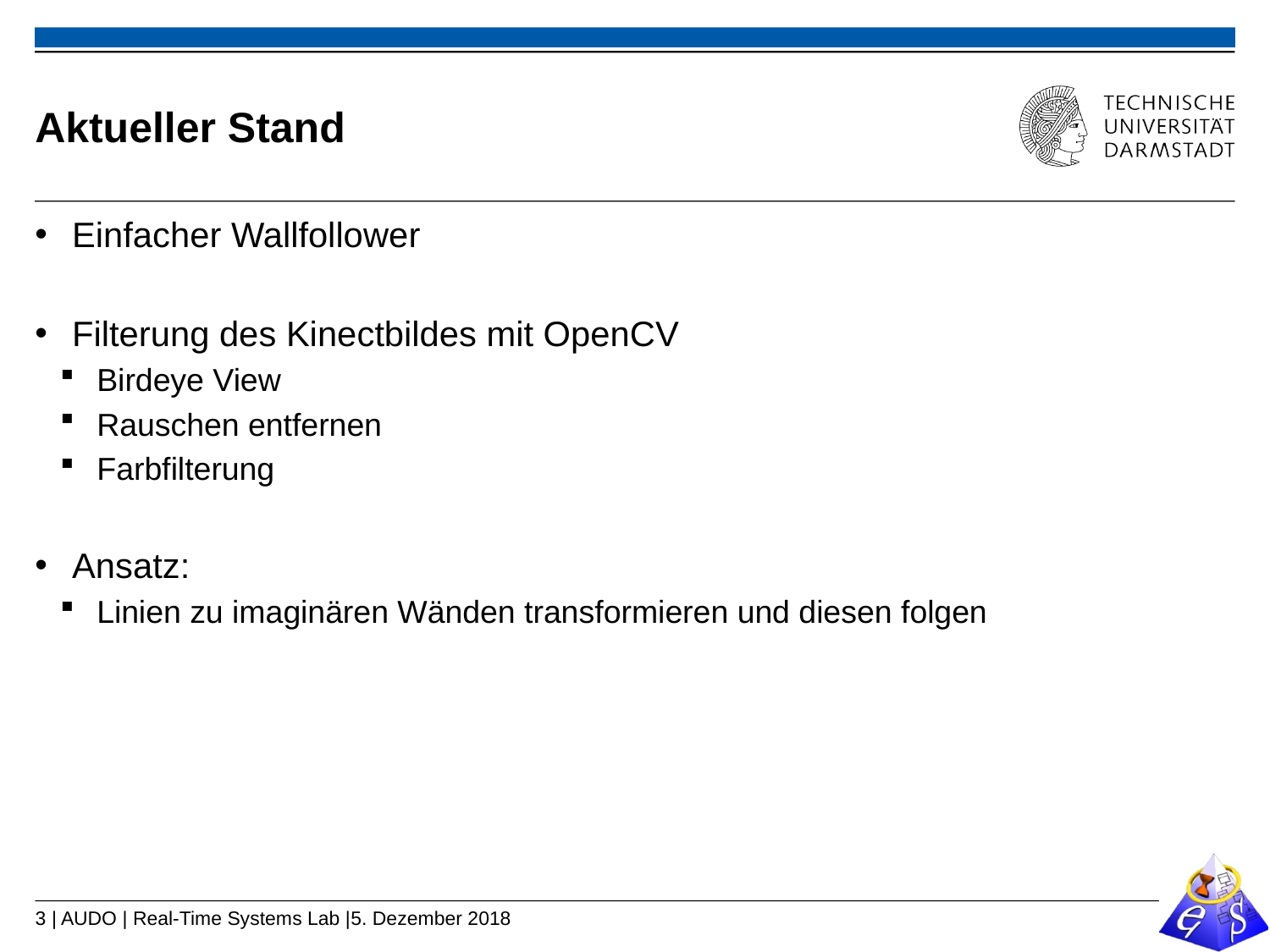

# Aktueller Stand
Einfacher Wallfollower

Filterung des Kinectbildes mit OpenCV
Birdeye View
Rauschen entfernen
Farbfilterung

Ansatz:
Linien zu imaginären Wänden transformieren und diesen folgen